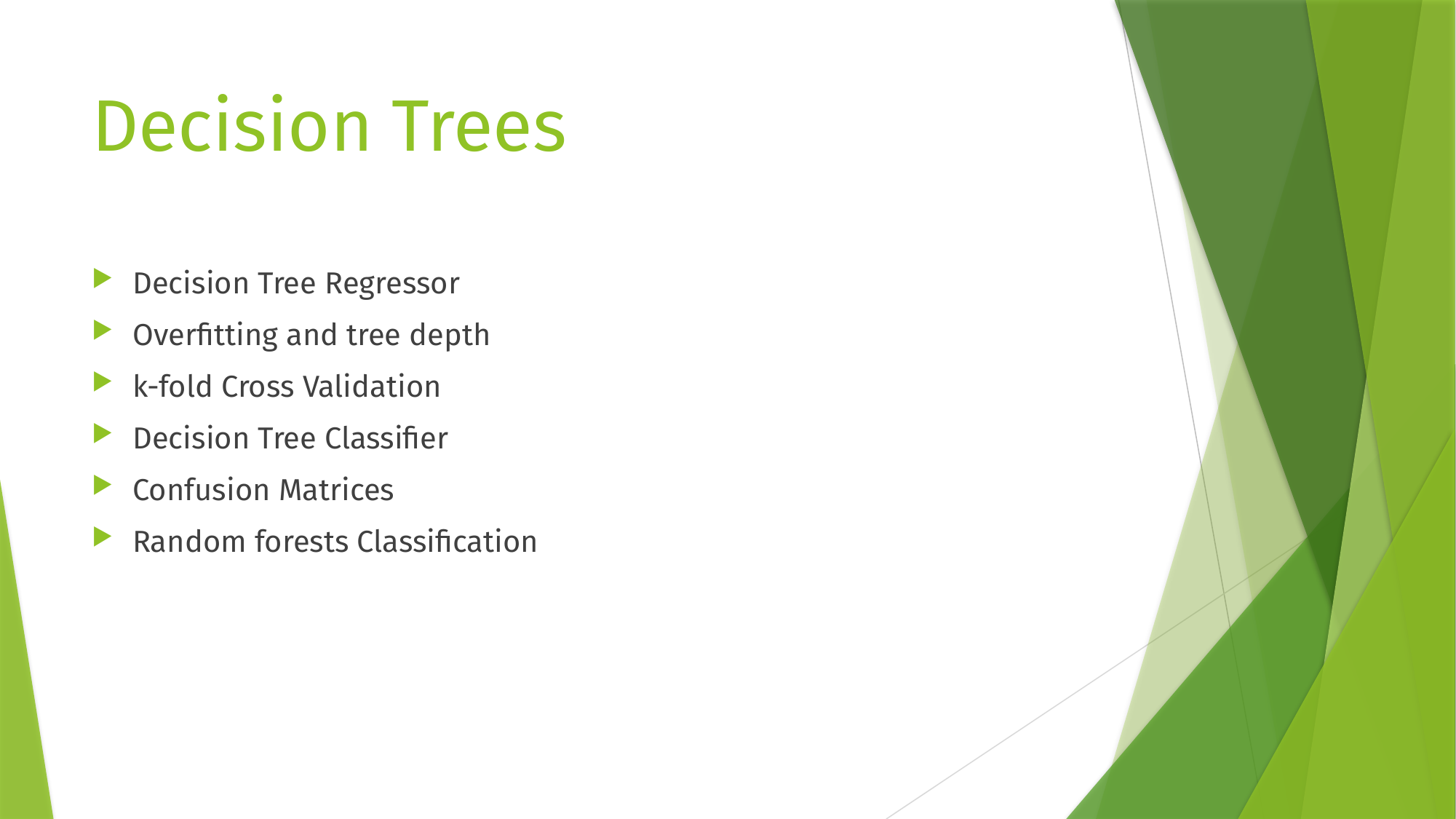

# Decision Trees
Decision Tree Regressor
Overfitting and tree depth
k-fold Cross Validation
Decision Tree Classifier
Confusion Matrices
Random forests Classification